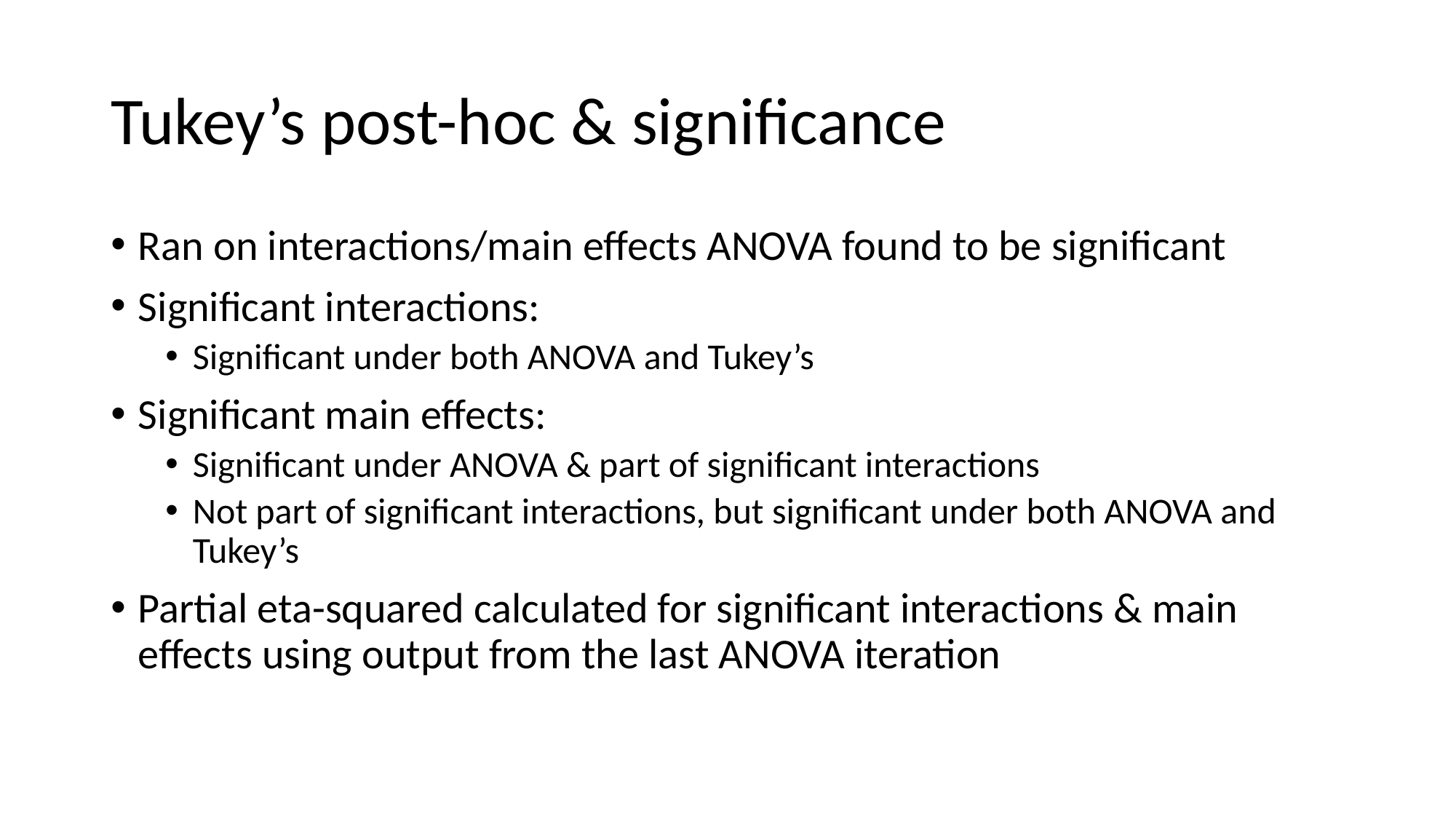

# Tukey’s post-hoc & significance
Ran on interactions/main effects ANOVA found to be significant
Significant interactions:
Significant under both ANOVA and Tukey’s
Significant main effects:
Significant under ANOVA & part of significant interactions
Not part of significant interactions, but significant under both ANOVA and Tukey’s
Partial eta-squared calculated for significant interactions & main effects using output from the last ANOVA iteration